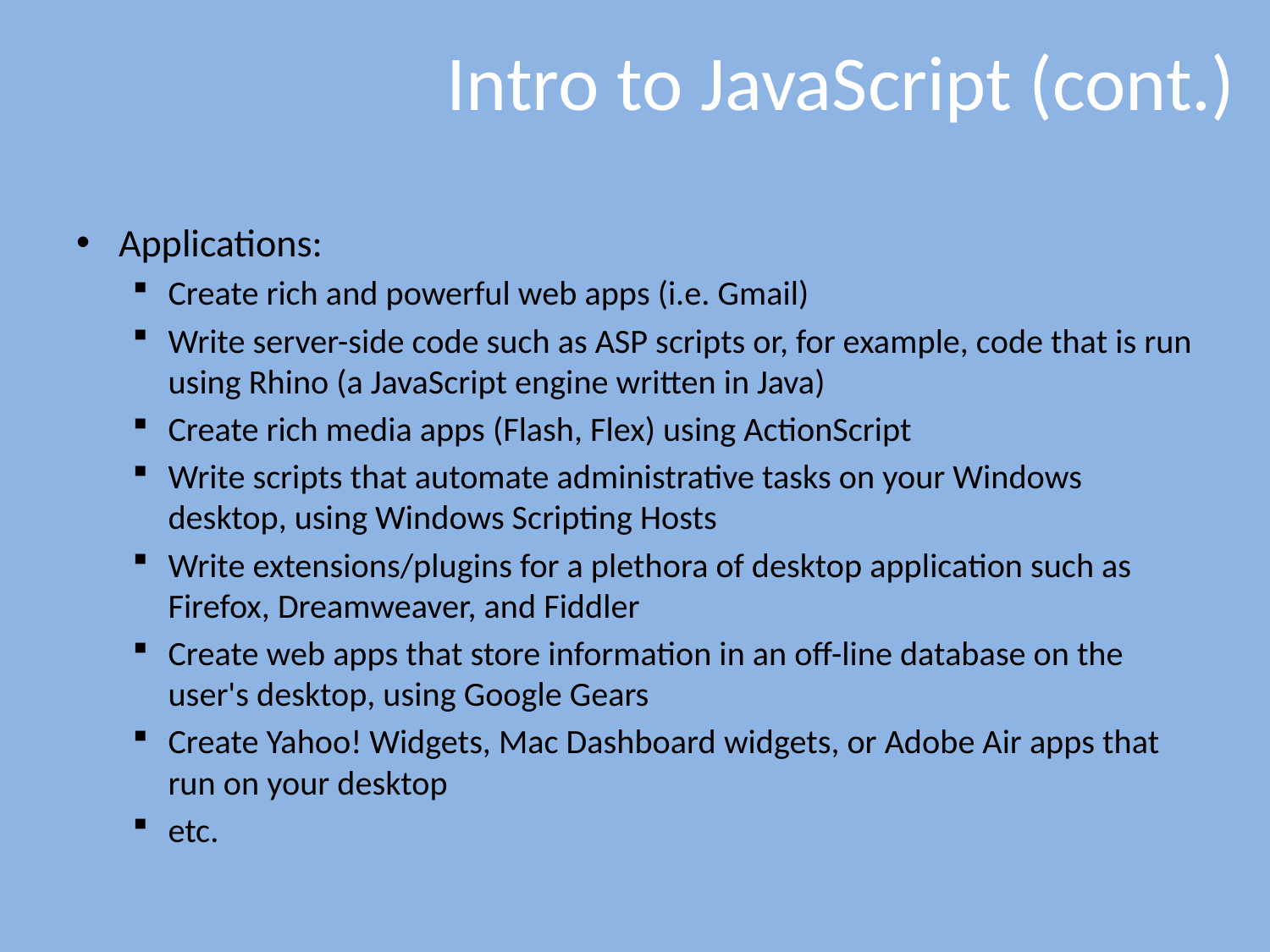

# Intro to JavaScript (cont.)
Applications:
Create rich and powerful web apps (i.e. Gmail)
Write server-side code such as ASP scripts or, for example, code that is run using Rhino (a JavaScript engine written in Java)
Create rich media apps (Flash, Flex) using ActionScript
Write scripts that automate administrative tasks on your Windows desktop, using Windows Scripting Hosts
Write extensions/plugins for a plethora of desktop application such as Firefox, Dreamweaver, and Fiddler
Create web apps that store information in an off-line database on the user's desktop, using Google Gears
Create Yahoo! Widgets, Mac Dashboard widgets, or Adobe Air apps that run on your desktop
etc.